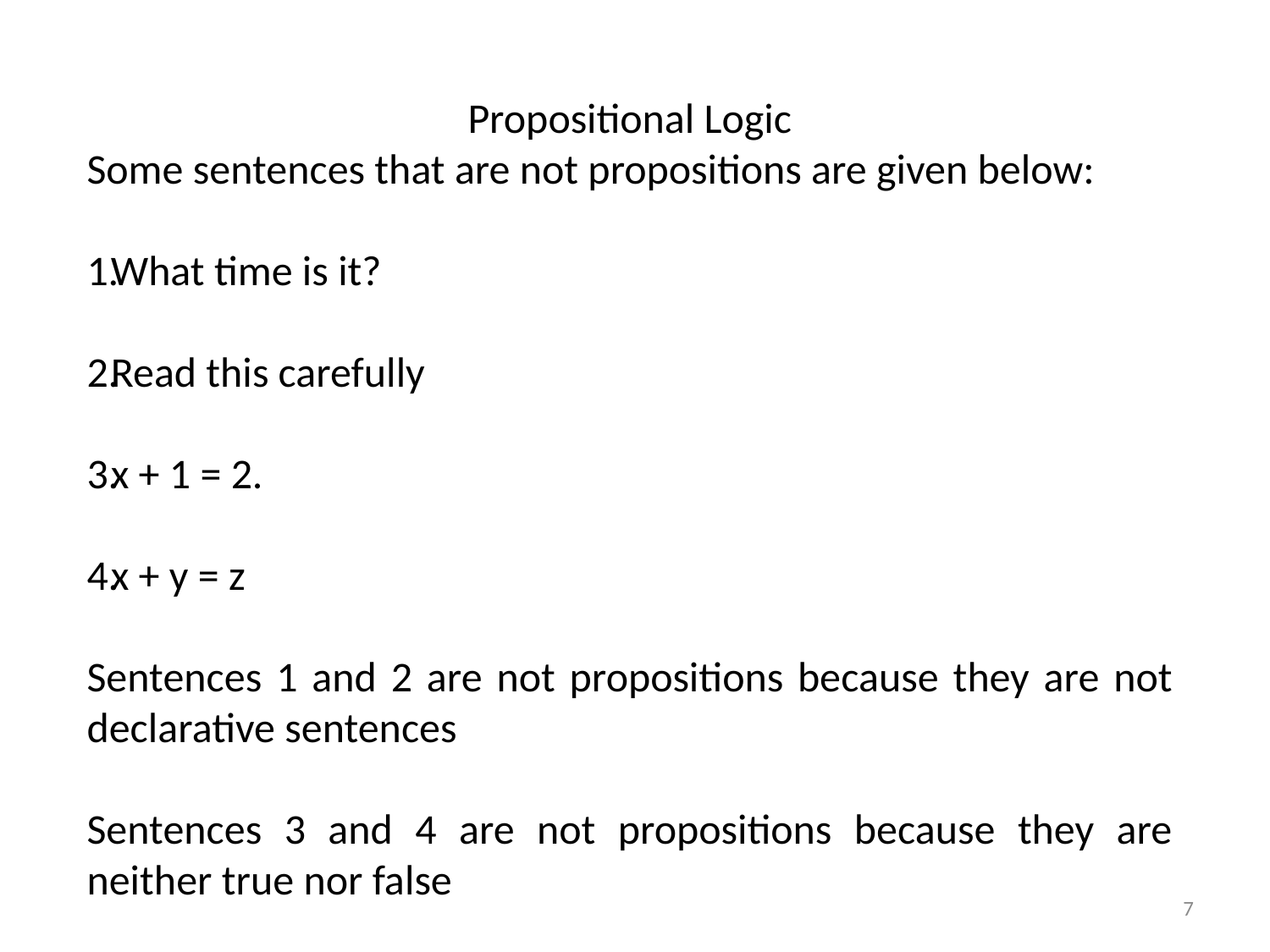

Propositional Logic
Some sentences that are not propositions are given below:

What time is it?

Read this carefully

x + 1 = 2.

x + y = z

Sentences 1 and 2 are not propositions because they are not declarative sentences

Sentences 3 and 4 are not propositions because they are neither true nor false
7